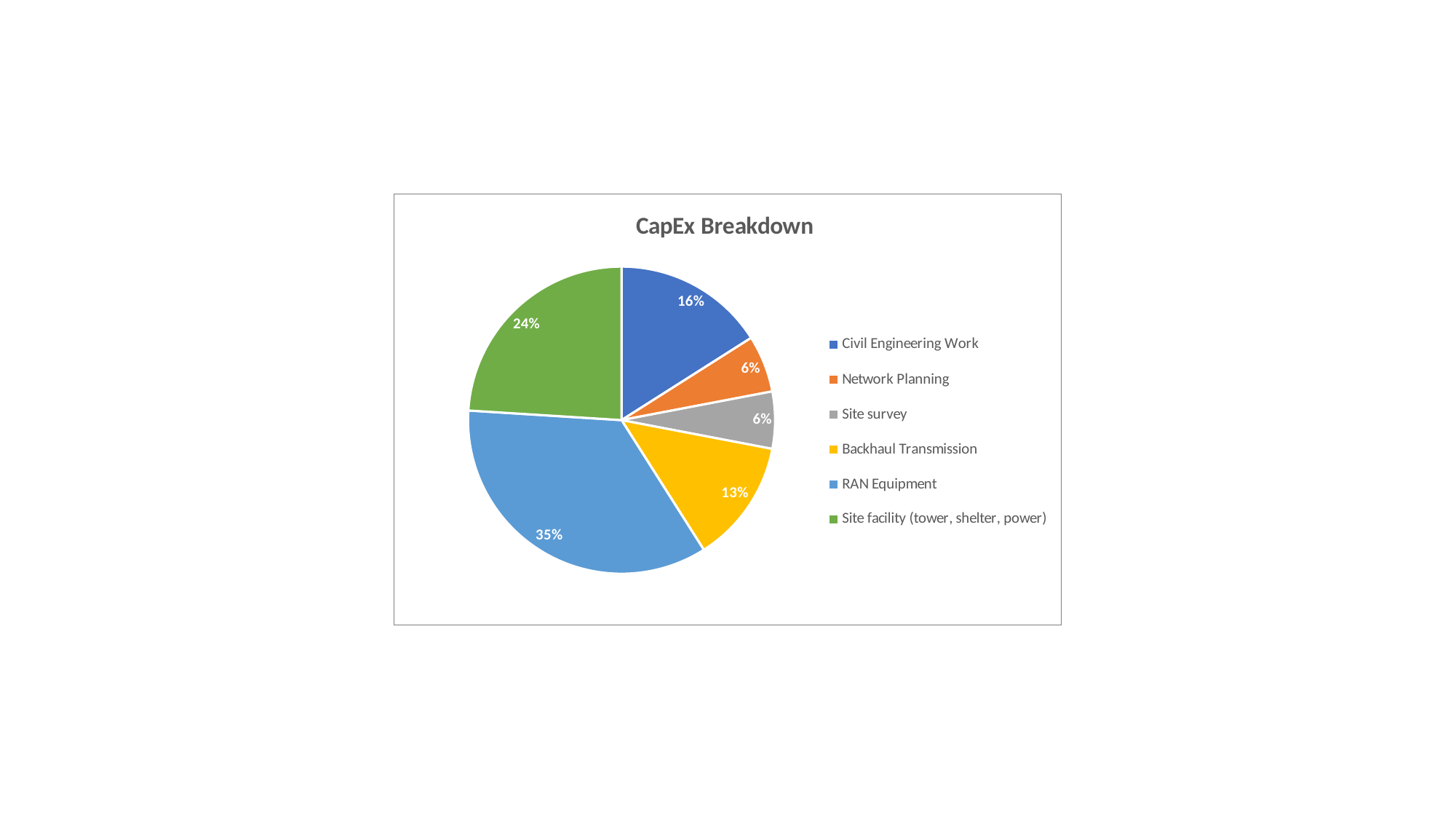

### Chart: CapEx Breakdown

| Category |  |
|---|---|
| Civil Engineering Work | 0.16 |
| Network Planning | 0.06 |
| Site survey | 0.06 |
| Backhaul Transmission | 0.13 |
| RAN Equipment | 0.35 |
| Site facility (tower, shelter, power) | 0.24 |